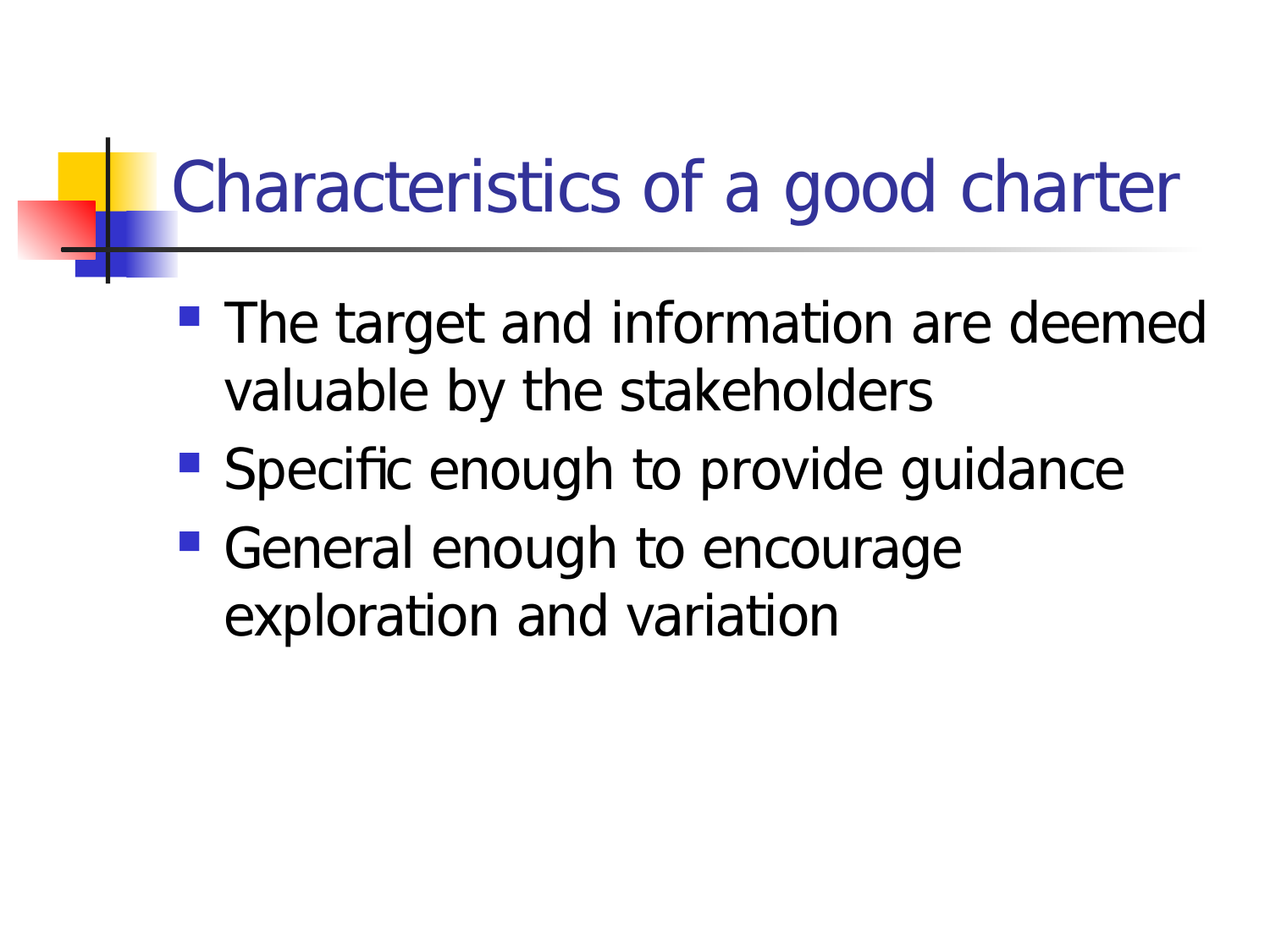

# Characteristics of a good charter
The target and information are deemed valuable by the stakeholders
Specific enough to provide guidance
General enough to encourage exploration and variation